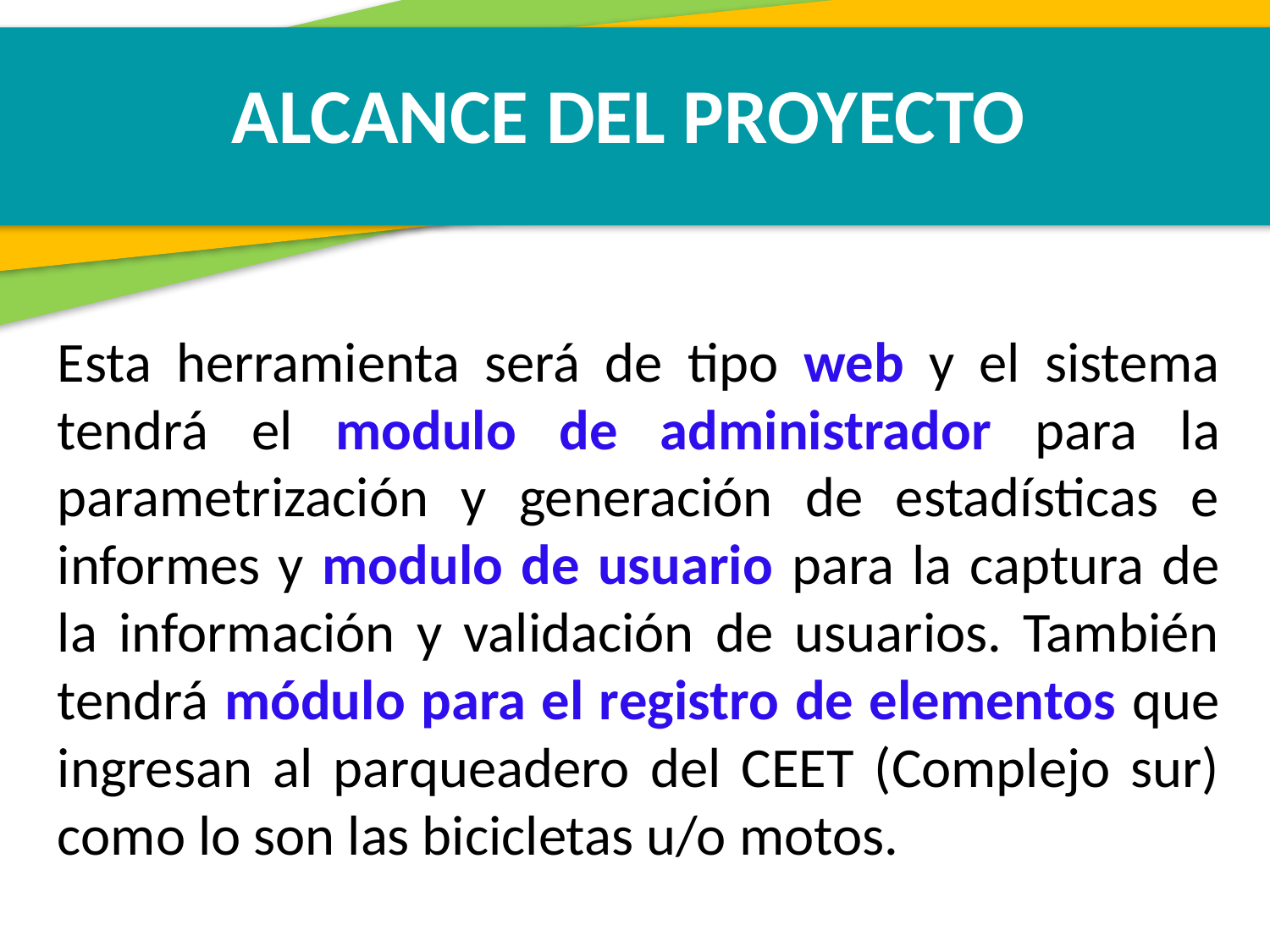

ALCANCE DEL PROYECTO
Esta herramienta será de tipo web y el sistema tendrá el modulo de administrador para la parametrización y generación de estadísticas e informes y modulo de usuario para la captura de la información y validación de usuarios. También tendrá módulo para el registro de elementos que ingresan al parqueadero del CEET (Complejo sur) como lo son las bicicletas u/o motos.